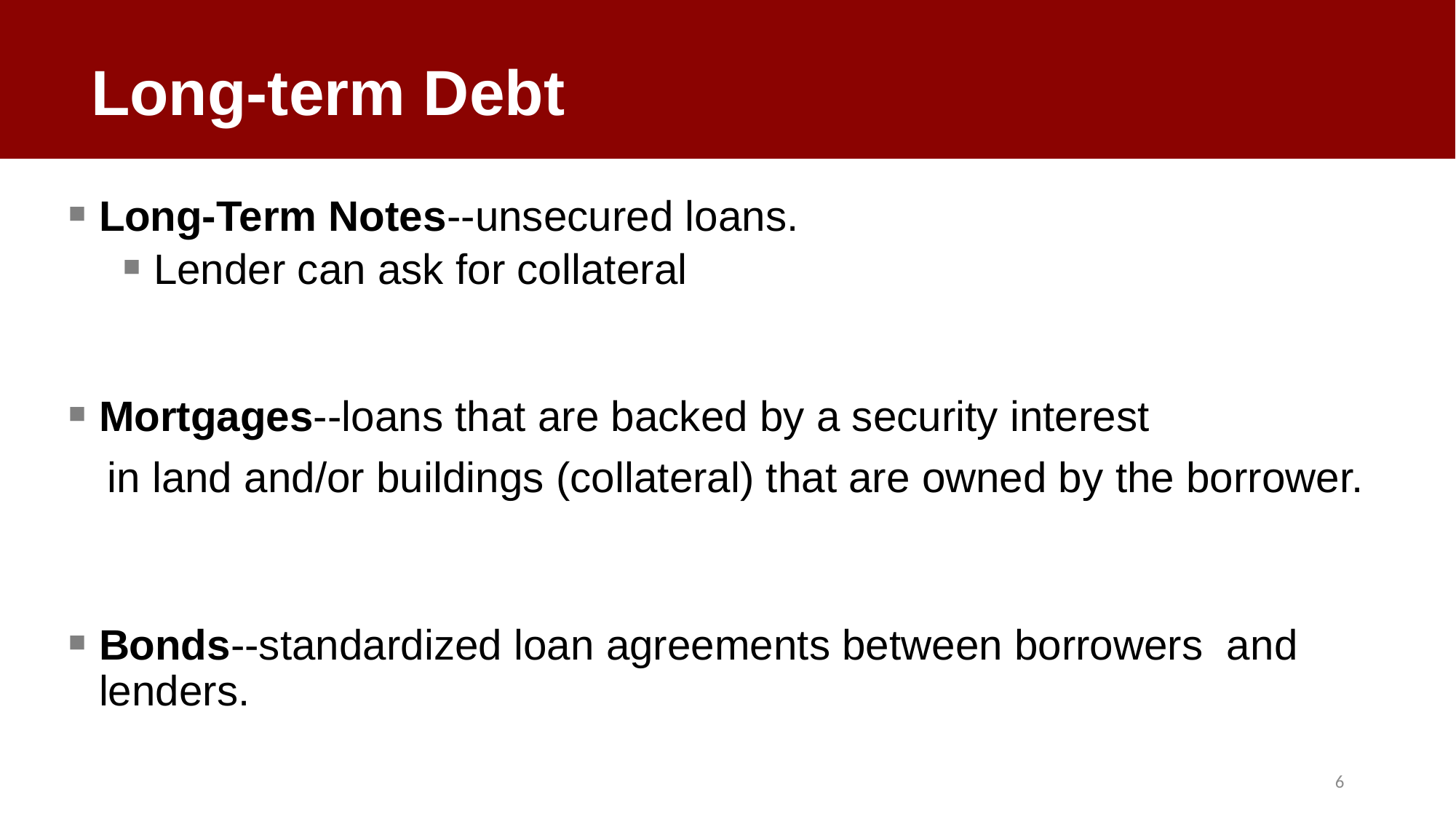

# Long-term Debt
Long-Term Notes--unsecured loans.
Lender can ask for collateral

Mortgages--loans that are backed by a security interest
   in land and/or buildings (collateral) that are owned by the borrower.

Bonds--standardized loan agreements between borrowers  and lenders.

6